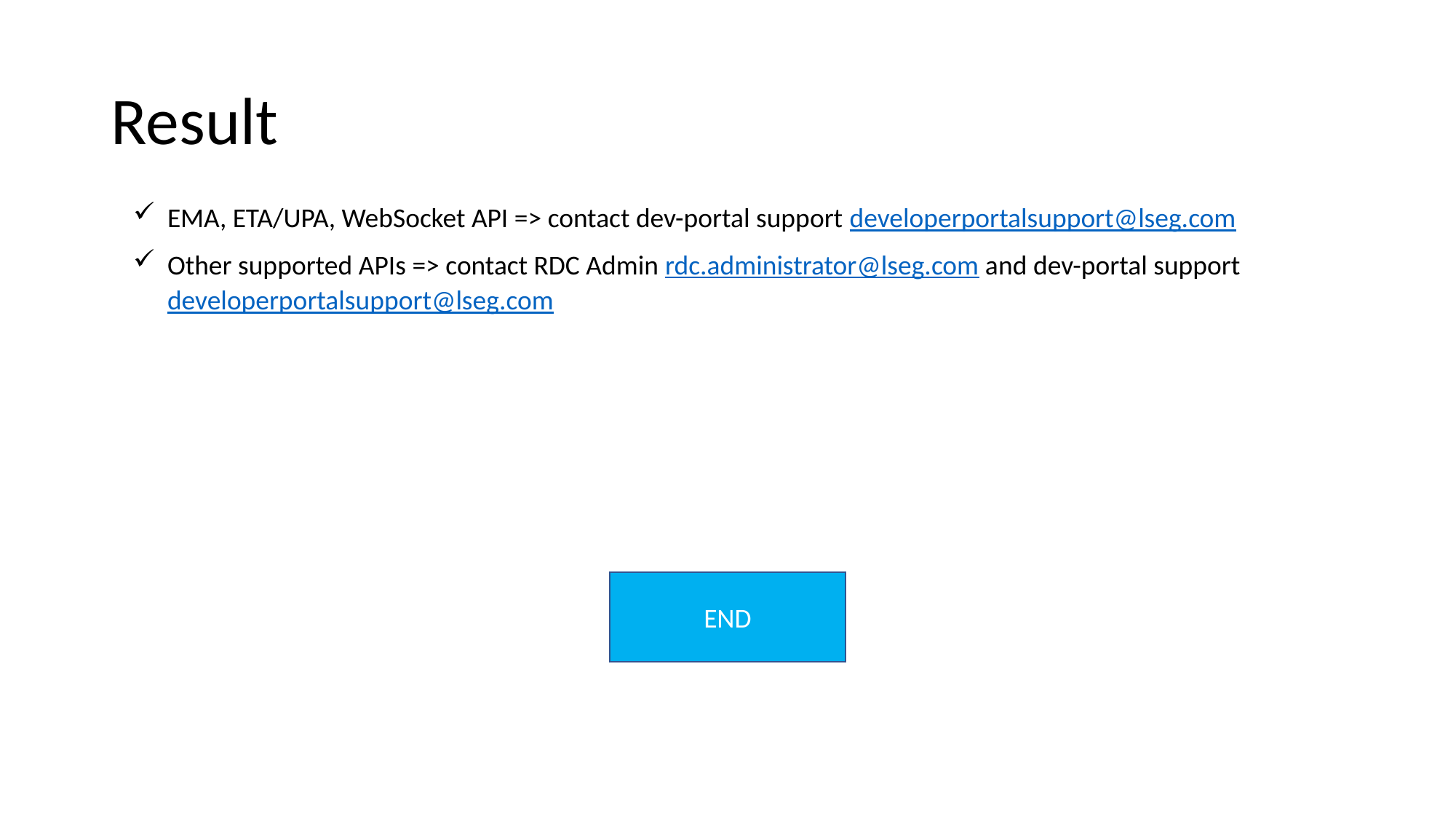

# Result
EMA, ETA/UPA, WebSocket API => contact dev-portal support developerportalsupport@lseg.com
Other supported APIs => contact RDC Admin rdc.administrator@lseg.com and dev-portal support developerportalsupport@lseg.com
END